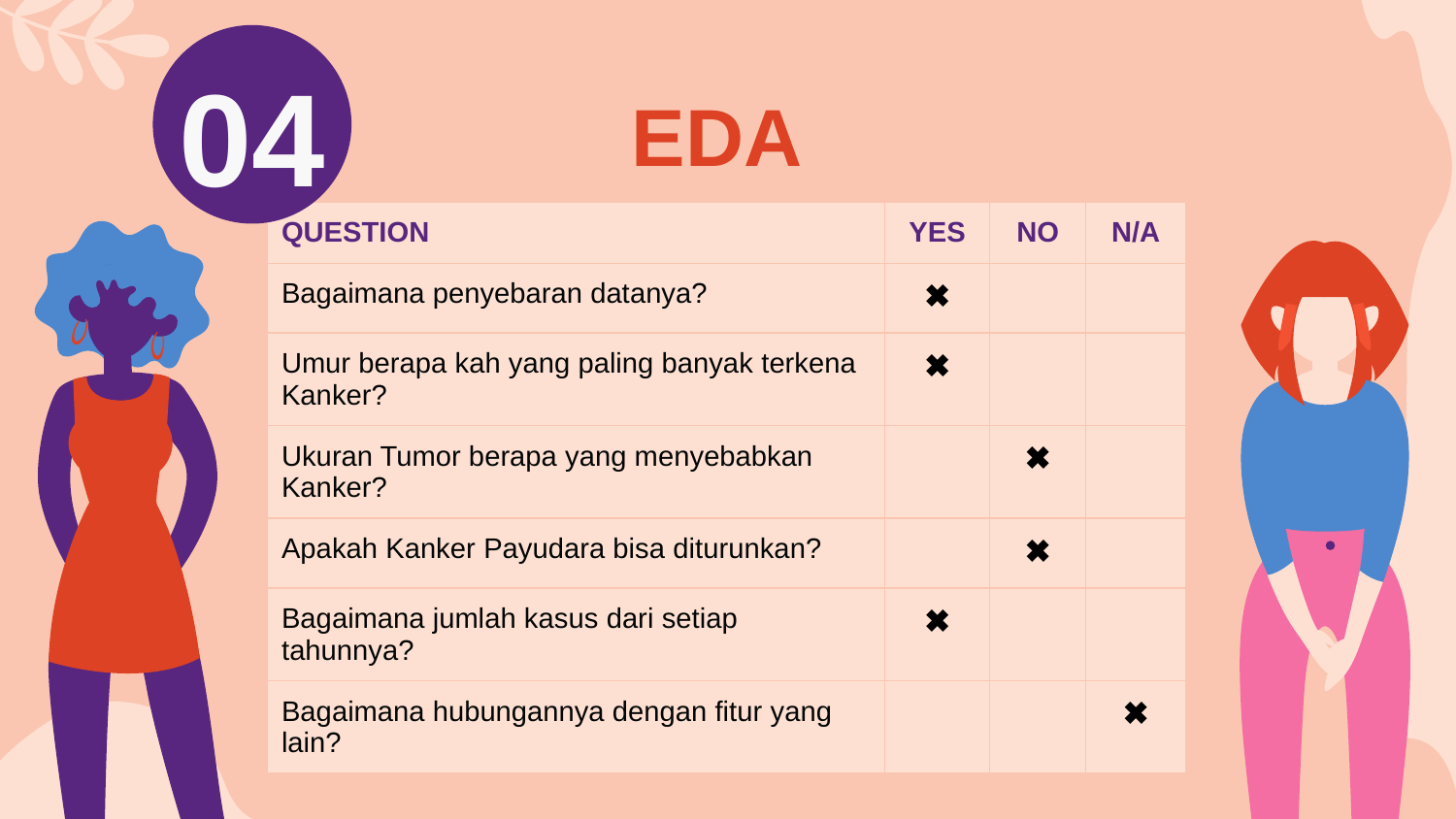

04
# EDA
| QUESTION | YES | NO | N/A |
| --- | --- | --- | --- |
| Bagaimana penyebaran datanya? | ✖ |  |  |
| Umur berapa kah yang paling banyak terkena Kanker? | ✖ |  |  |
| Ukuran Tumor berapa yang menyebabkan Kanker? |  | ✖ |  |
| Apakah Kanker Payudara bisa diturunkan? |  | ✖ |  |
| Bagaimana jumlah kasus dari setiap tahunnya? | ✖ |  |  |
| Bagaimana hubungannya dengan fitur yang lain? |  |  | ✖ |